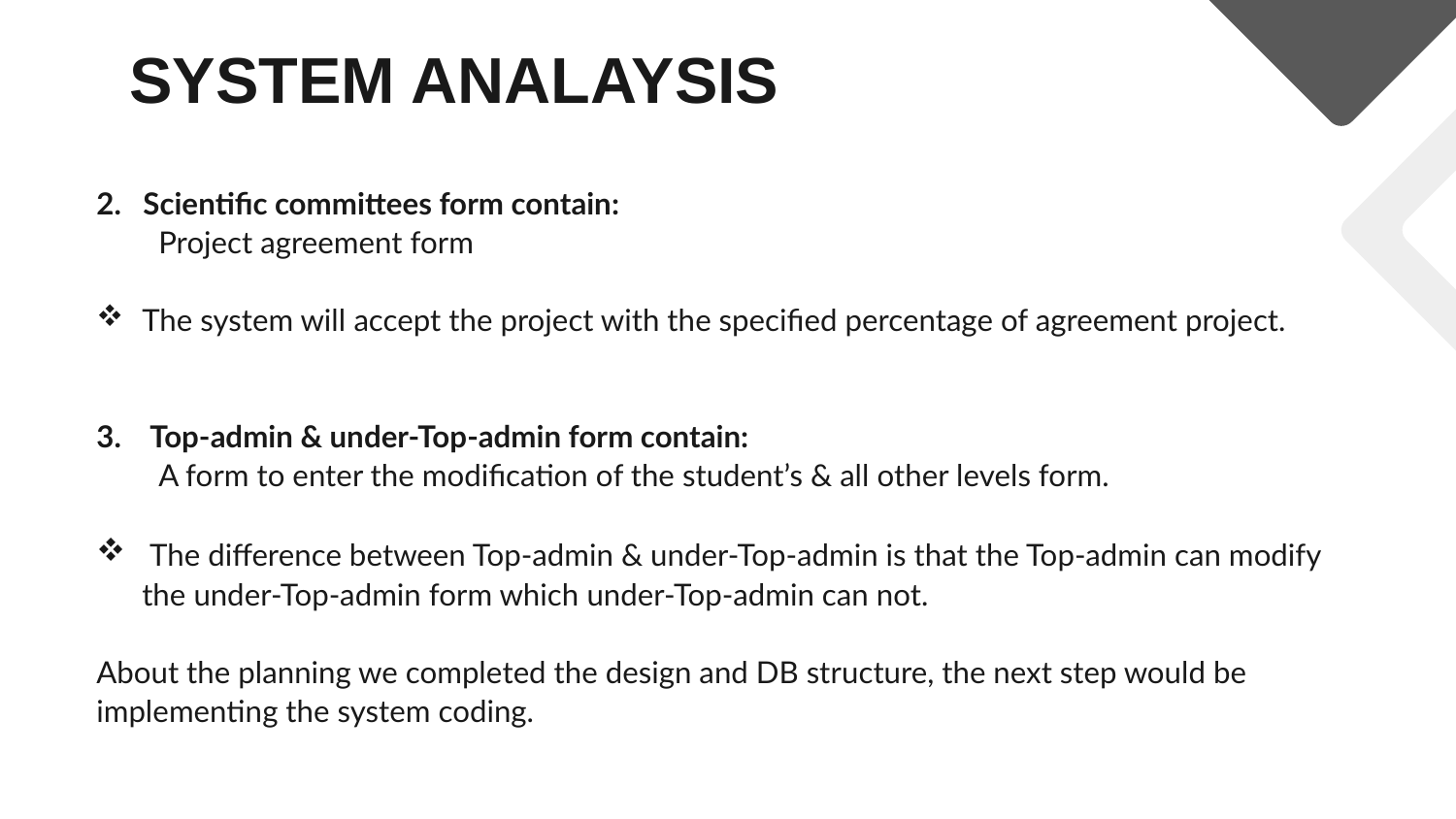

# SYSTEM ANALAYSIS

2.   Scientific committees form contain:
        Project agreement form

The system will accept the project with the specified percentage of agreement project.

3.    Top-admin & under-Top-admin form contain:
        A form to enter the modification of the student’s & all other levels form.

 The difference between Top-admin & under-Top-admin is that the Top-admin can modify the under-Top-admin form which under-Top-admin can not.

About the planning we completed the design and DB structure, the next step would be implementing the system coding.